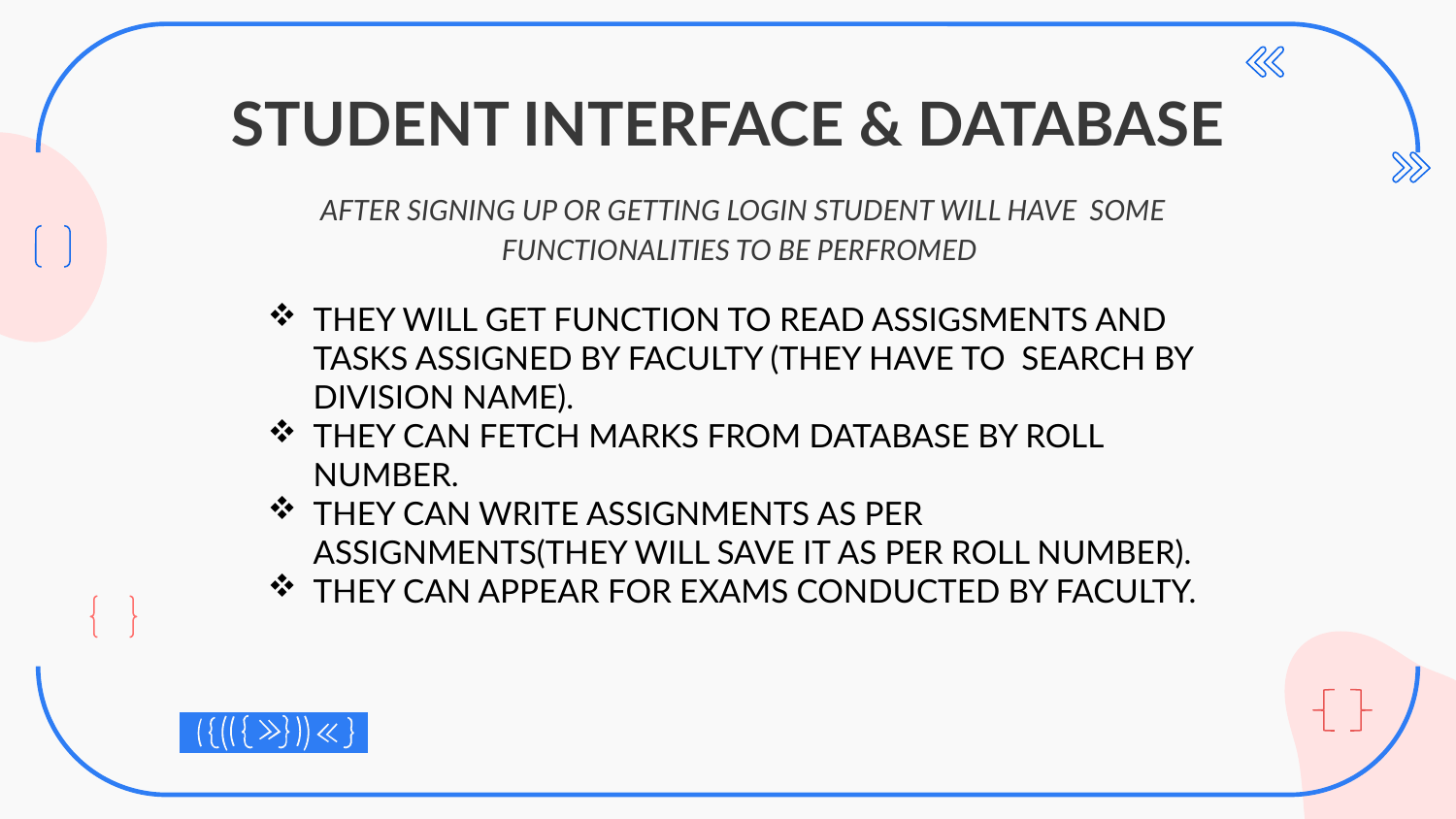

# STUDENT INTERFACE & DATABASE
AFTER SIGNING UP OR GETTING LOGIN STUDENT WILL HAVE  SOME FUNCTIONALITIES TO BE PERFROMED

THEY WILL GET FUNCTION TO READ ASSIGSMENTS AND TASKS ASSIGNED BY FACULTY (THEY HAVE TO  SEARCH BY DIVISION NAME).
THEY CAN FETCH MARKS FROM DATABASE BY ROLL NUMBER.
THEY CAN WRITE ASSIGNMENTS AS PER ASSIGNMENTS(THEY WILL SAVE IT AS PER ROLL NUMBER).
THEY CAN APPEAR FOR EXAMS CONDUCTED BY FACULTY.